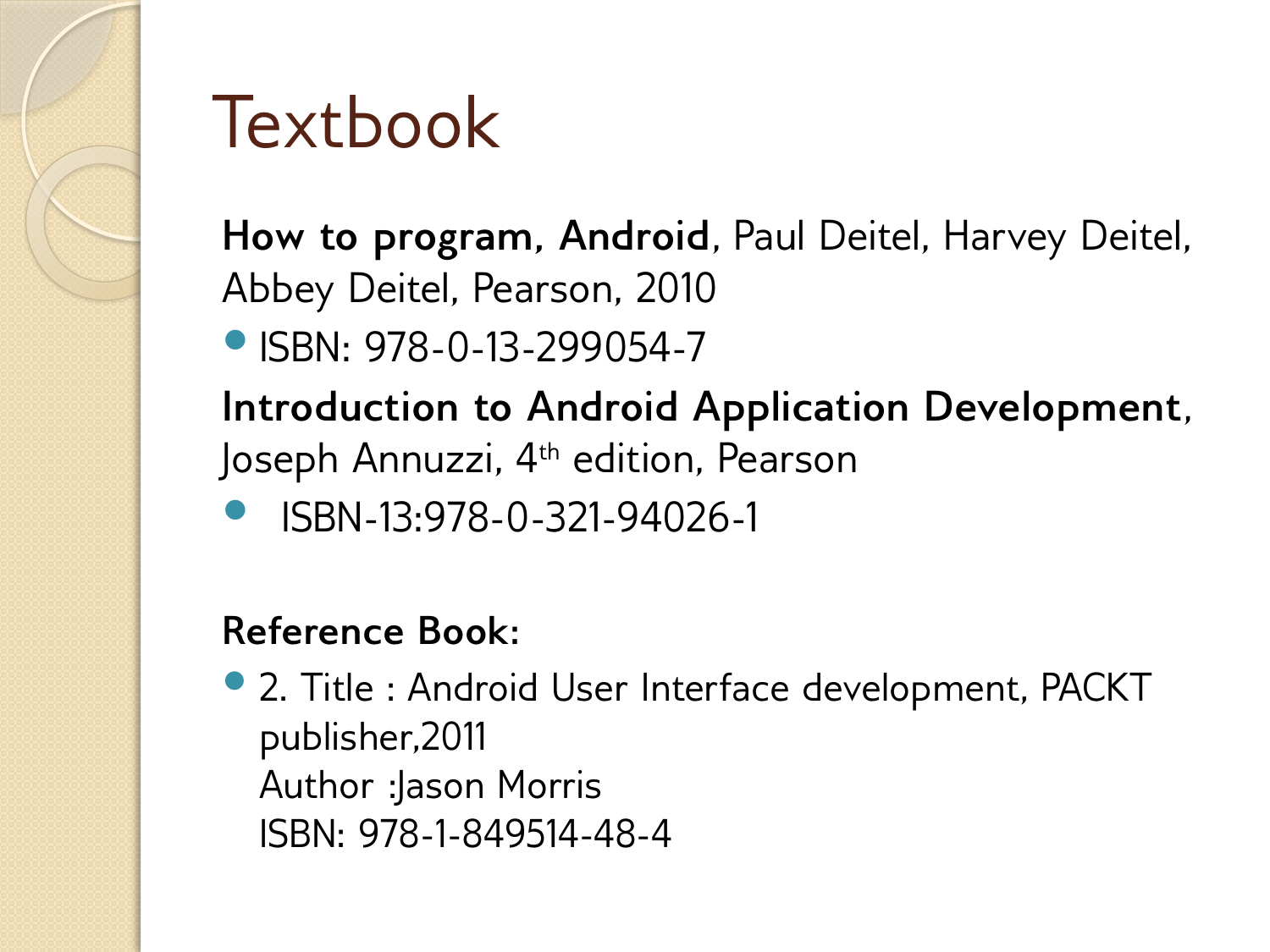

# Textbook
How to program, Android, Paul Deitel, Harvey Deitel, Abbey Deitel, Pearson, 2010
ISBN: 978-0-13-299054-7
Introduction to Android Application Development, Joseph Annuzzi, 4th edition, Pearson
ISBN-13:978-0-321-94026-1

Reference Book:
2. Title : Android User Interface development, PACKT publisher,2011
Author :Jason Morris
ISBN: 978-1-849514-48-4